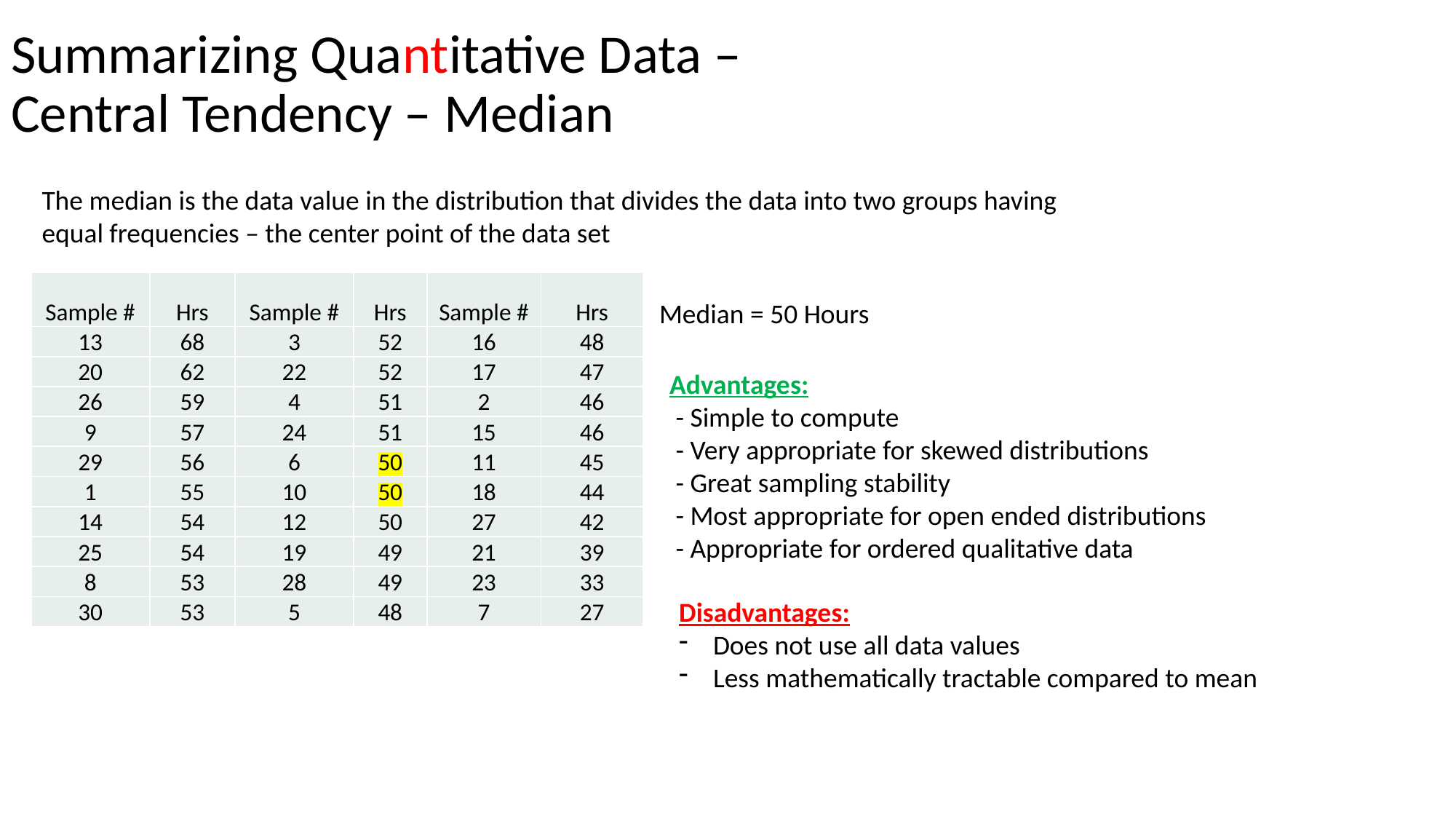

# Summarizing Quantitative Data – Central Tendency – Median
The median is the data value in the distribution that divides the data into two groups having equal frequencies – the center point of the data set
| Sample # | Hrs | Sample # | Hrs | Sample # | Hrs |
| --- | --- | --- | --- | --- | --- |
| 13 | 68 | 3 | 52 | 16 | 48 |
| 20 | 62 | 22 | 52 | 17 | 47 |
| 26 | 59 | 4 | 51 | 2 | 46 |
| 9 | 57 | 24 | 51 | 15 | 46 |
| 29 | 56 | 6 | 50 | 11 | 45 |
| 1 | 55 | 10 | 50 | 18 | 44 |
| 14 | 54 | 12 | 50 | 27 | 42 |
| 25 | 54 | 19 | 49 | 21 | 39 |
| 8 | 53 | 28 | 49 | 23 | 33 |
| 30 | 53 | 5 | 48 | 7 | 27 |
Median = 50 Hours
Advantages:
 - Simple to compute
 - Very appropriate for skewed distributions
 - Great sampling stability
 - Most appropriate for open ended distributions
 - Appropriate for ordered qualitative data

Disadvantages:
Does not use all data values
Less mathematically tractable compared to mean